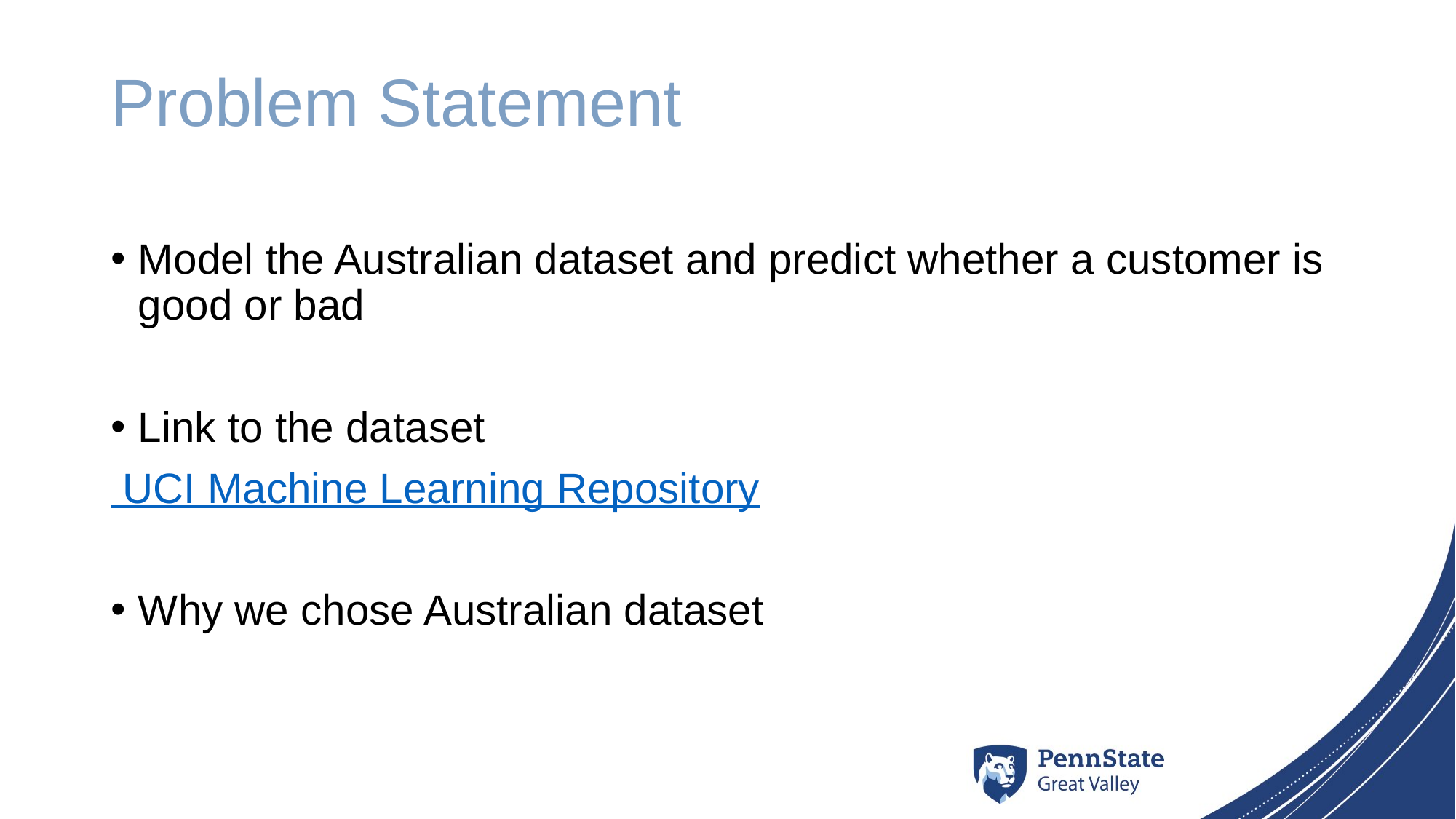

# Problem Statement

Model the Australian dataset and predict whether a customer is good or bad

Link to the dataset
 UCI Machine Learning Repository

Why we chose Australian dataset